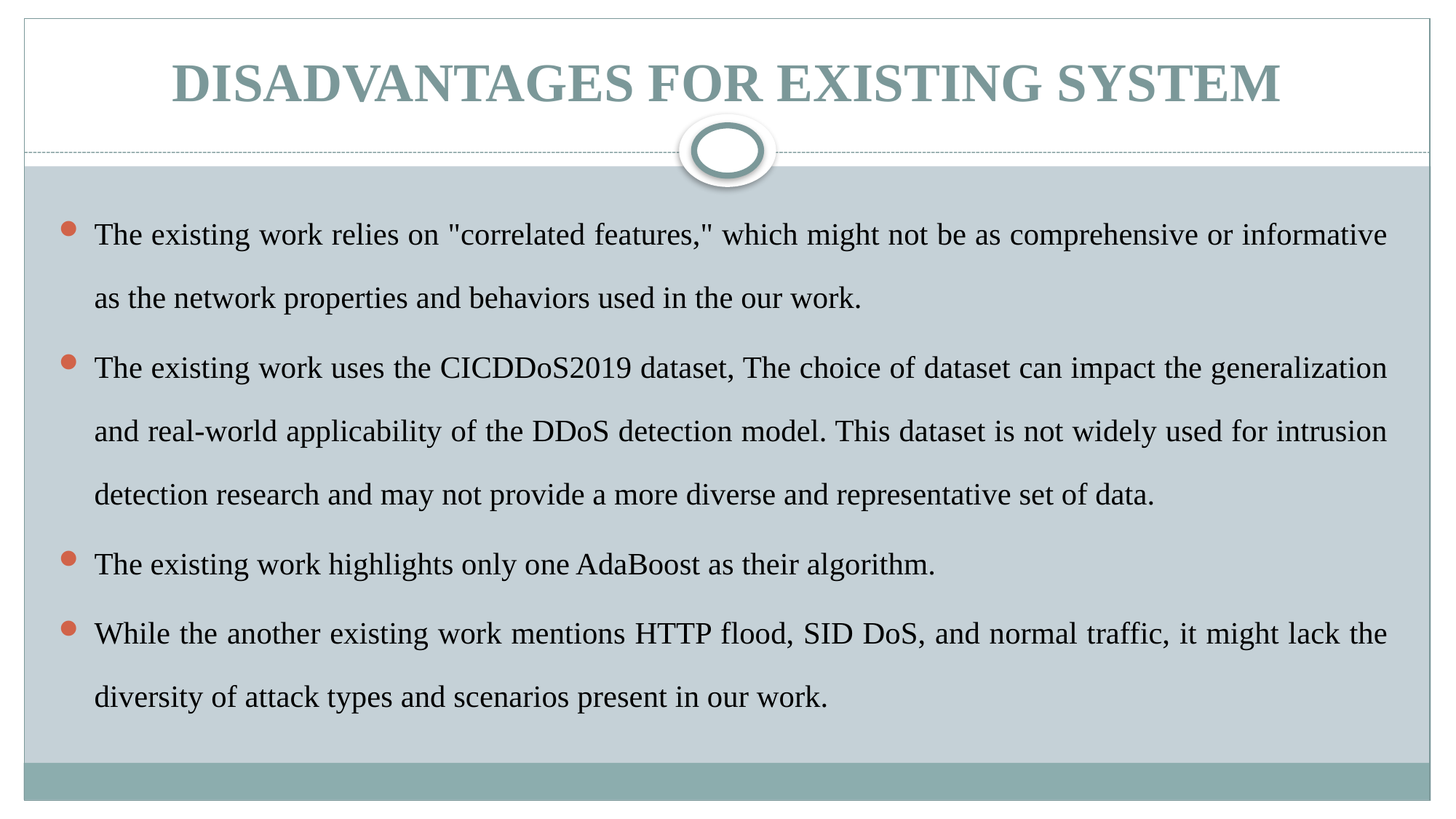

# DISADVANTAGES FOR EXISTING SYSTEM
The existing work relies on "correlated features," which might not be as comprehensive or informative as the network properties and behaviors used in the our work.
The existing work uses the CICDDoS2019 dataset, The choice of dataset can impact the generalization and real-world applicability of the DDoS detection model. This dataset is not widely used for intrusion detection research and may not provide a more diverse and representative set of data.
The existing work highlights only one AdaBoost as their algorithm.
While the another existing work mentions HTTP flood, SID DoS, and normal traffic, it might lack the diversity of attack types and scenarios present in our work.